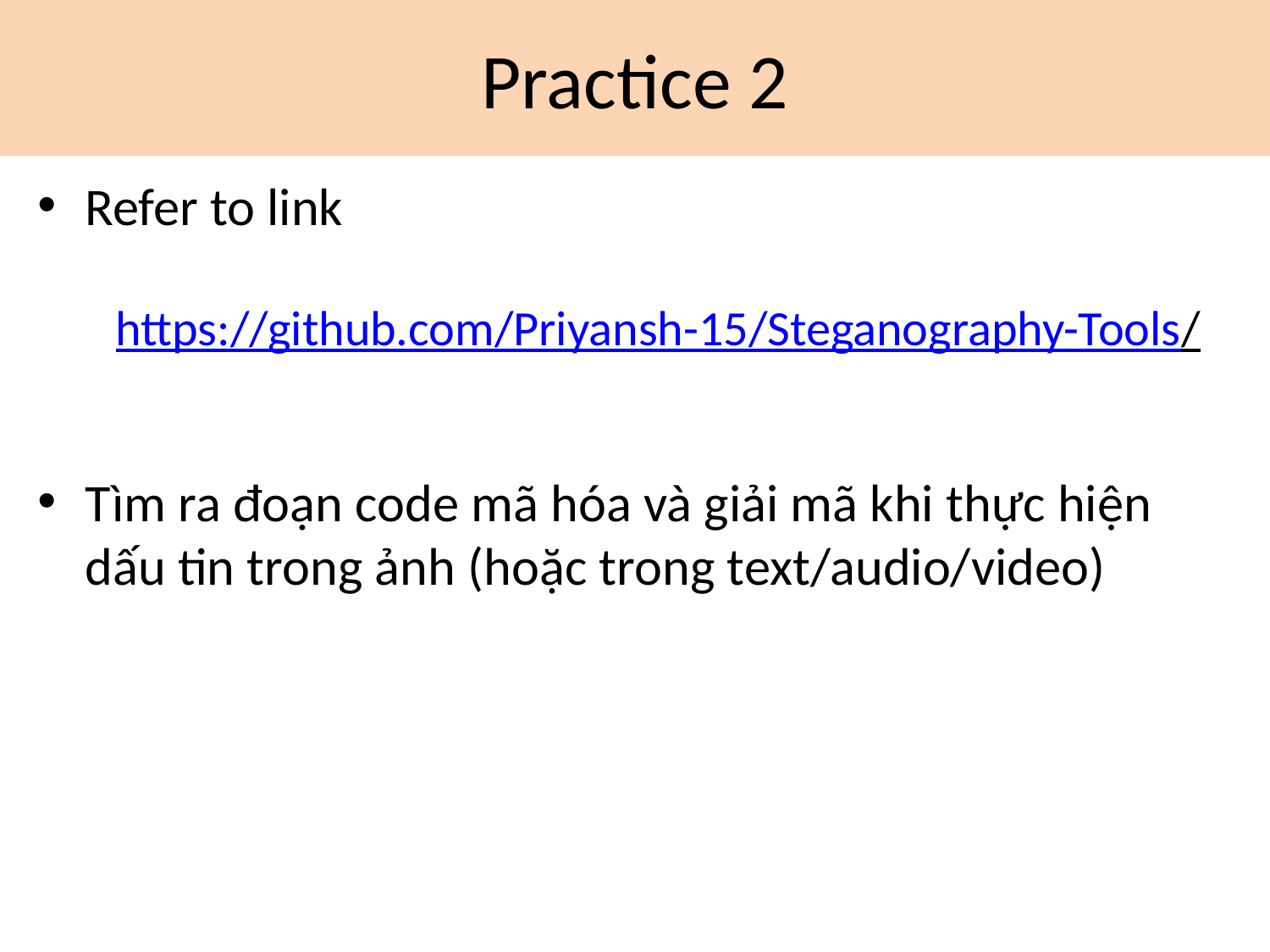

# Practice 2
Refer to link

Tìm ra đoạn code mã hóa và giải mã khi thực hiện dấu tin trong ảnh (hoặc trong text/audio/video)
https://github.com/Priyansh-15/Steganography-Tools/